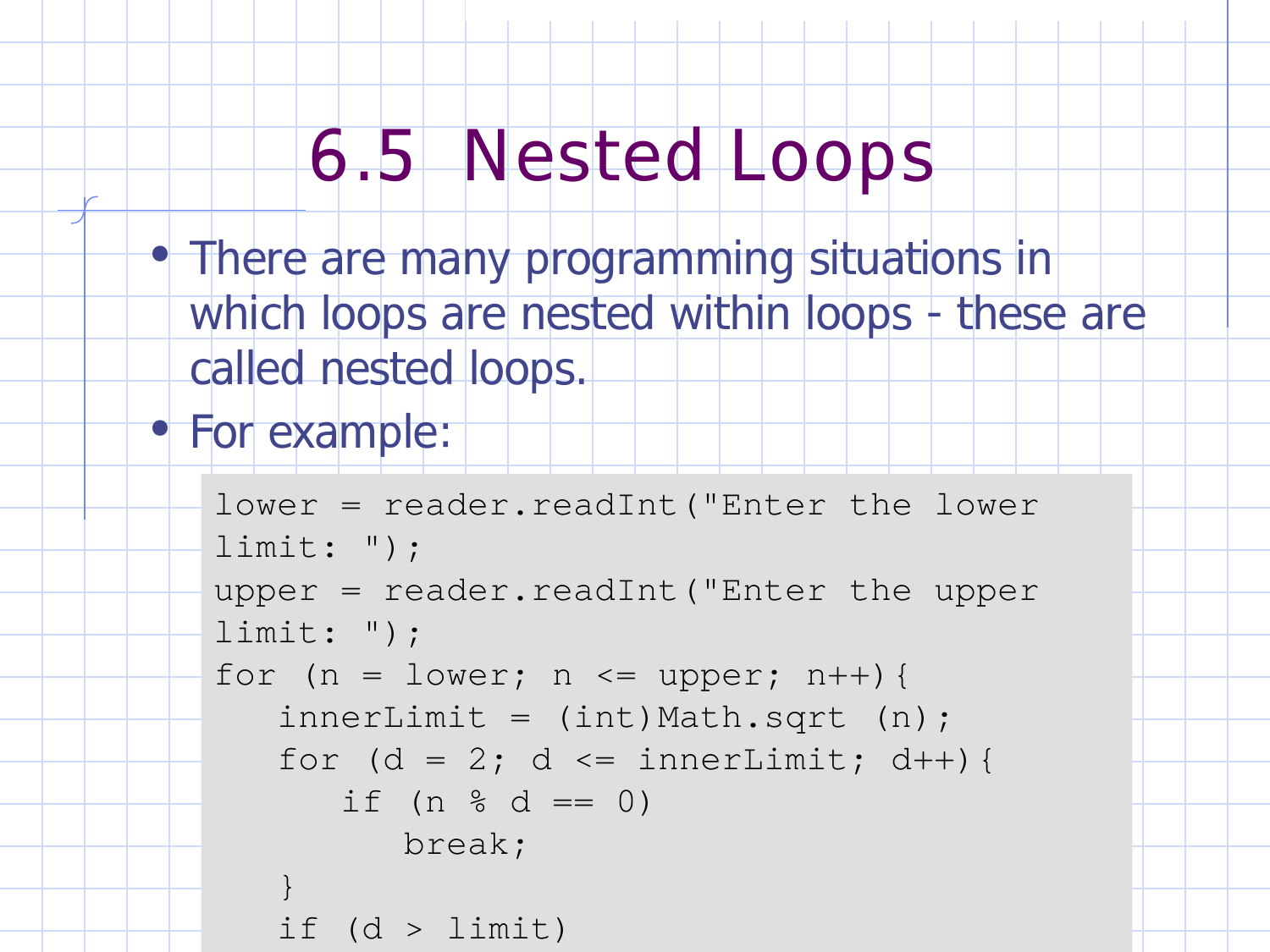

# 6.5  Nested Loops
There are many programming situations in which loops are nested within loops - these are called nested loops.
For example:
lower = reader.readInt("Enter the lower limit: ");
upper = reader.readInt("Enter the upper limit: ");
for (n = lower; n <= upper; n++){
   innerLimit = (int)Math.sqrt (n);
   for (d = 2; d <= innerLimit; d++){
      if (n % d == 0)
         break;
   }
   if (d > limit)
      System.out.println (n + " is prime");
}